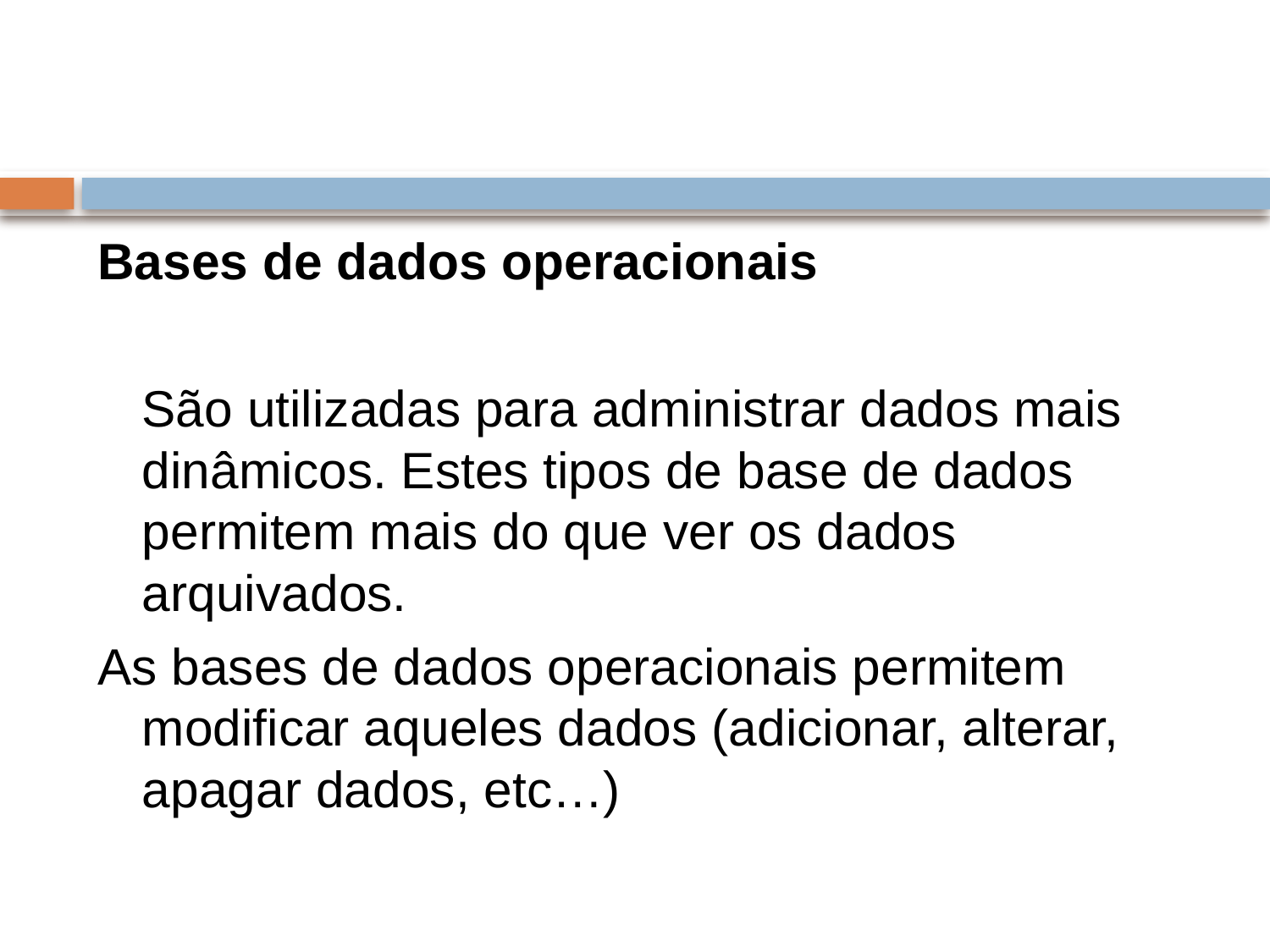

#
Bases de dados operacionais

	São utilizadas para administrar dados mais dinâmicos. Estes tipos de base de dados permitem mais do que ver os dados arquivados.
As bases de dados operacionais permitem modificar aqueles dados (adicionar, alterar, apagar dados, etc…)